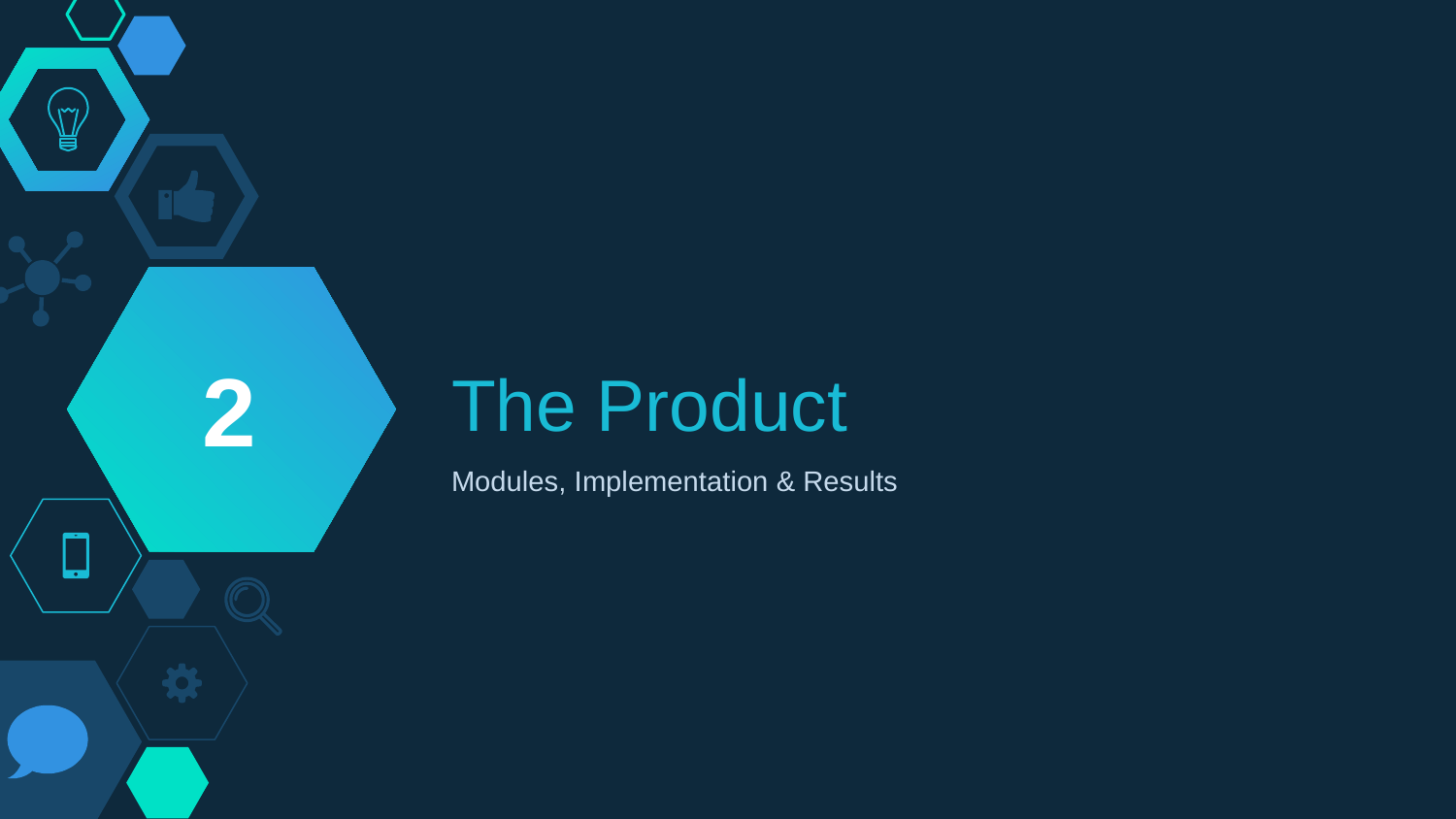

2
# The Product
Modules, Implementation & Results